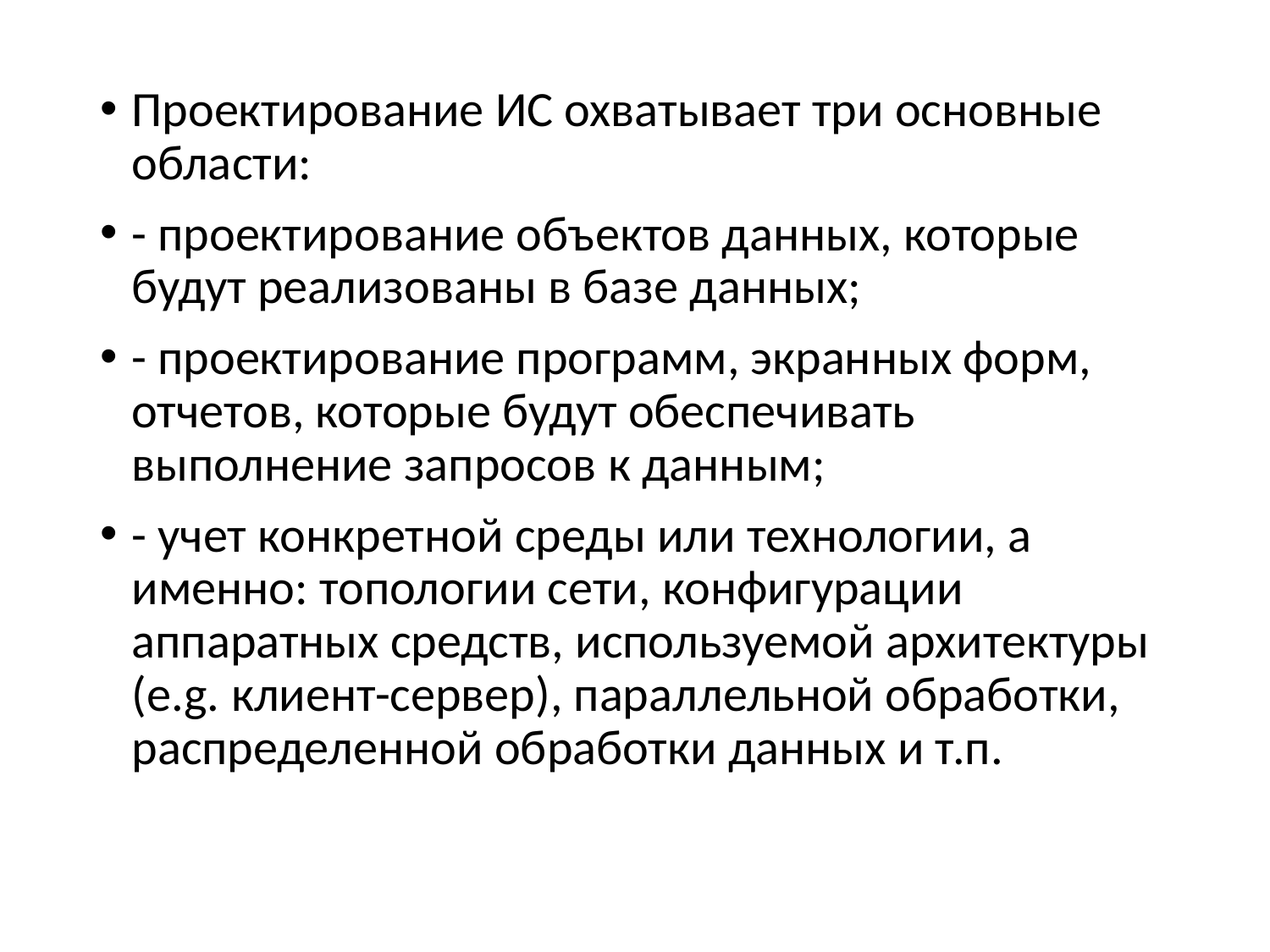

Проектирование ИС охватывает три основные области:
- проектирование объектов данных, которые будут реализованы в базе данных;
- проектирование программ, экранных форм, отчетов, которые будут обеспечивать выполнение запросов к данным;
- учет конкретной среды или технологии, а именно: топологии сети, конфигурации аппаратных средств, используемой архитектуры (e.g. клиент-сервер), параллельной обработки, распределенной обработки данных и т.п.